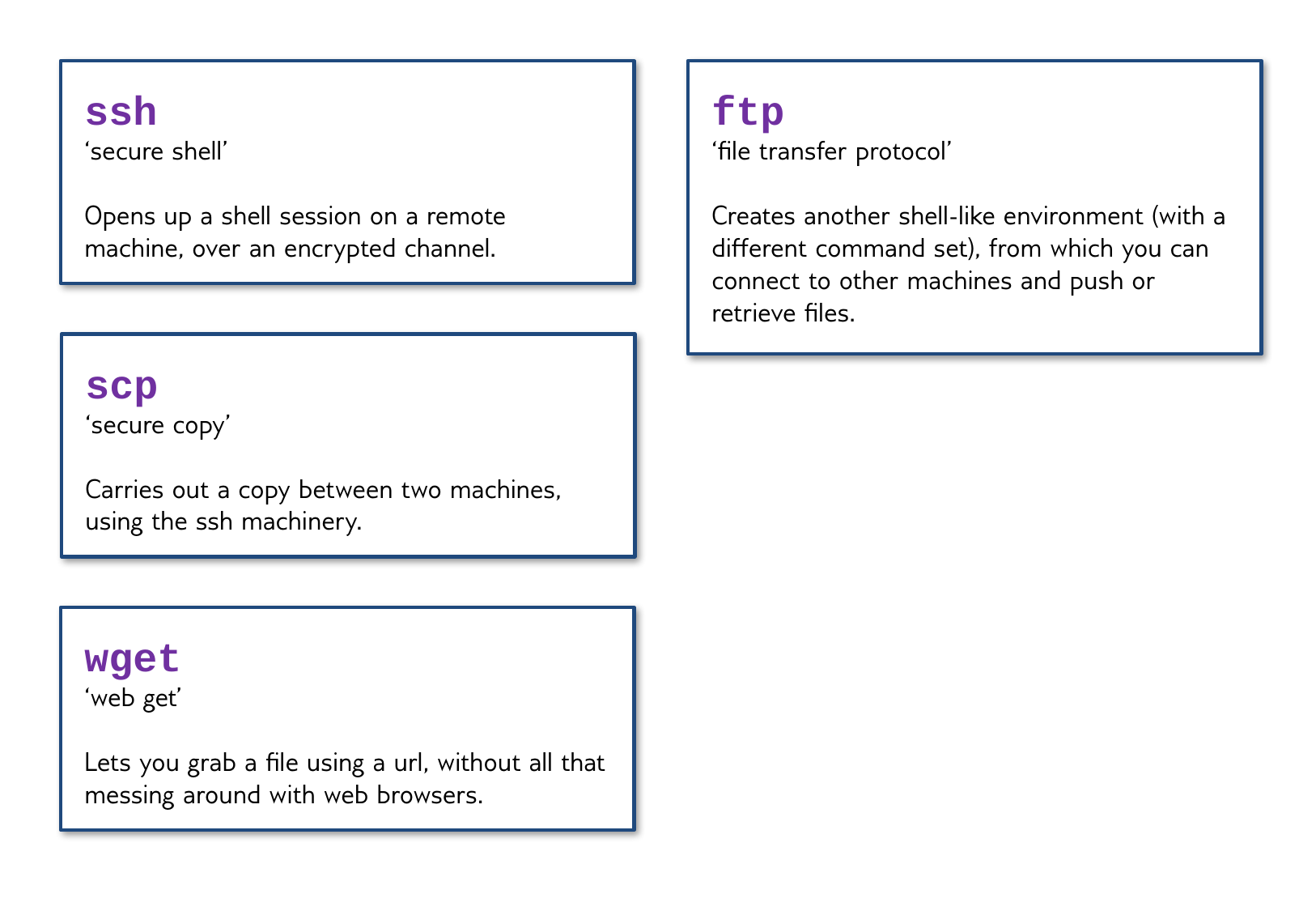

ssh
‘secure shell’

Opens up a shell session on a remote machine, over an encrypted channel.
ftp
‘file transfer protocol’

Creates another shell-like environment (with a different command set), from which you can connect to other machines and push or retrieve files.
scp
‘secure copy’

Carries out a copy between two machines, using the ssh machinery.
wget
‘web get’

Lets you grab a file using a url, without all that messing around with web browsers.